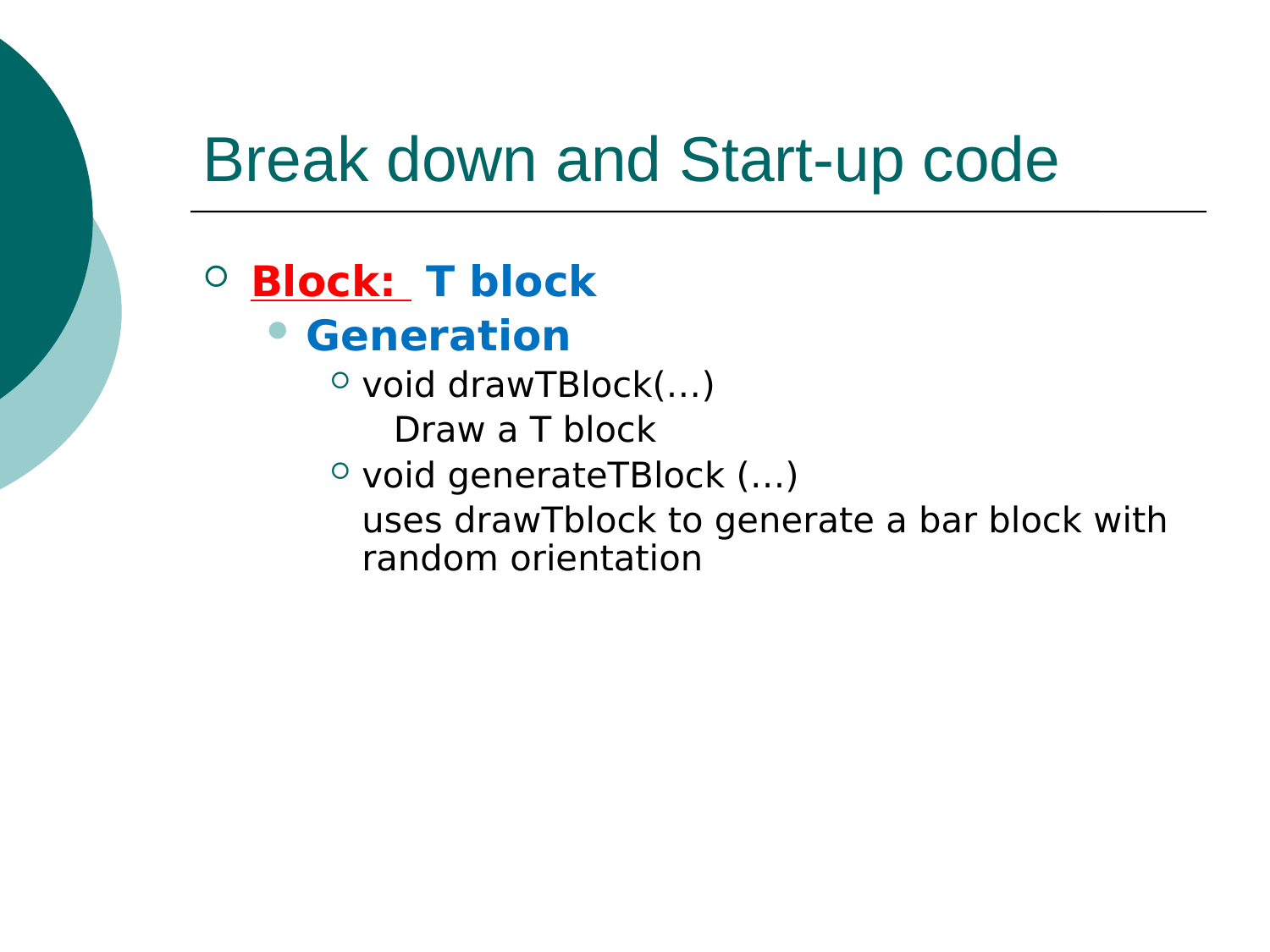

# Break down and Start-up code
Block:  T block
Generation
void drawTBlock(…)
Draw a T block
void generateTBlock (…)
	uses drawTblock to generate a bar block with random orientation